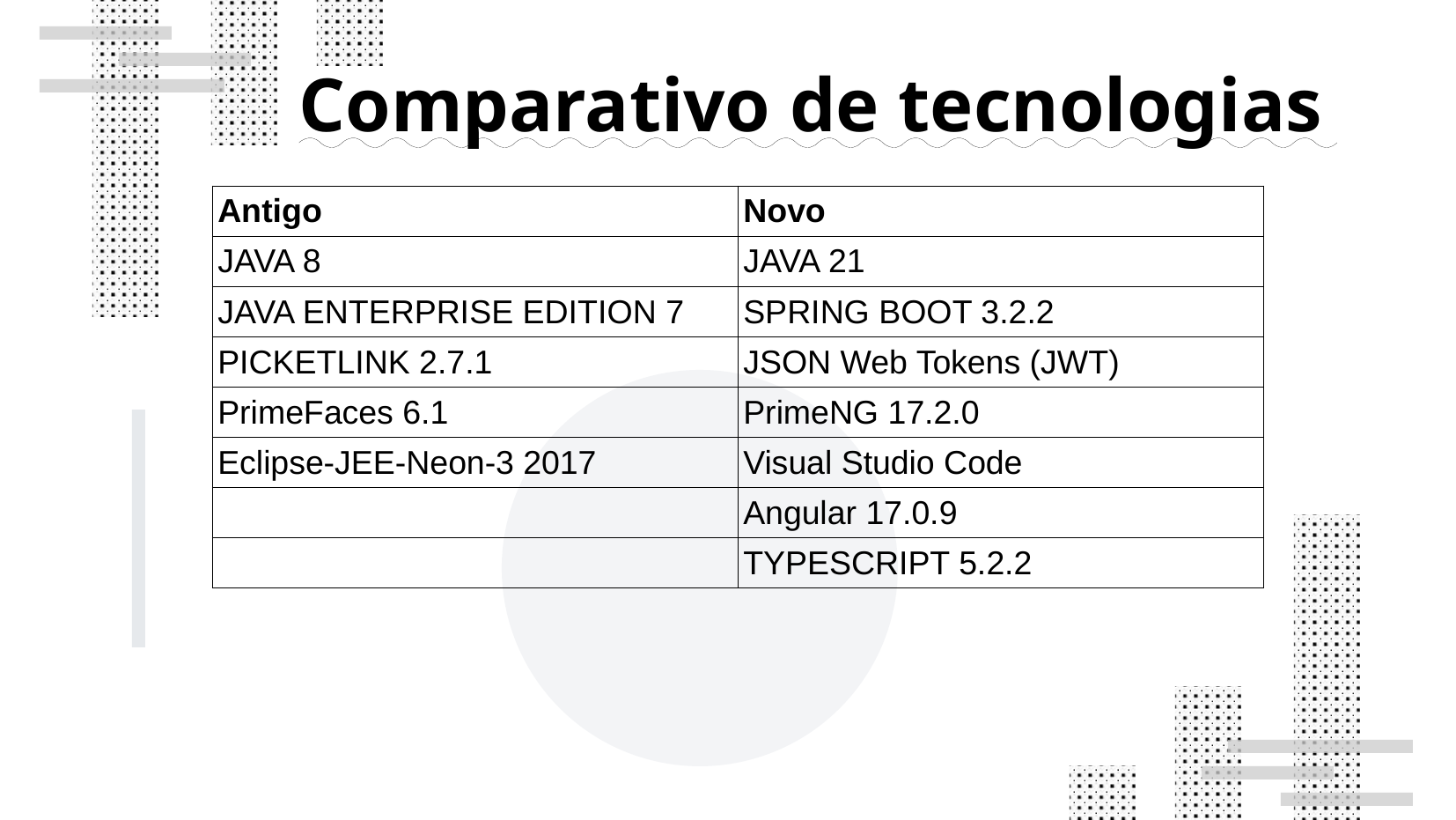

Comparativo de tecnologias
| Antigo | Novo |
| --- | --- |
| JAVA 8 | JAVA 21 |
| JAVA ENTERPRISE EDITION 7 | SPRING BOOT 3.2.2 |
| PICKETLINK 2.7.1 | JSON Web Tokens (JWT) |
| PrimeFaces 6.1 | PrimeNG 17.2.0 |
| Eclipse-JEE-Neon-3 2017 | Visual Studio Code |
|  | Angular 17.0.9 |
|  | TYPESCRIPT 5.2.2 |